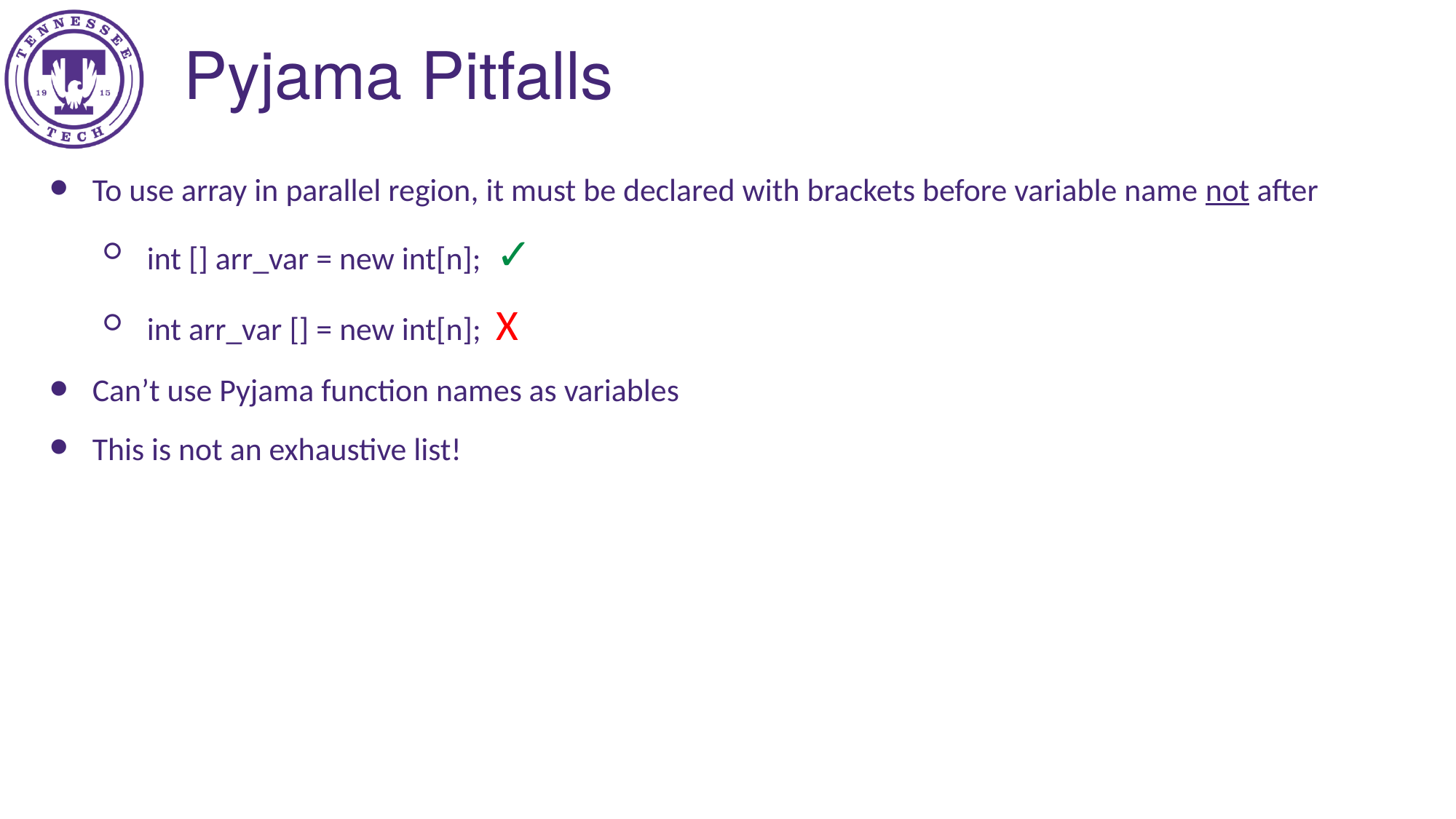

Pyjama Pitfalls
To use array in parallel region, it must be declared with brackets before variable name not after
int [] arr_var = new int[n];  ✓
int arr_var [] = new int[n];  X
Can’t use Pyjama function names as variables
This is not an exhaustive list!